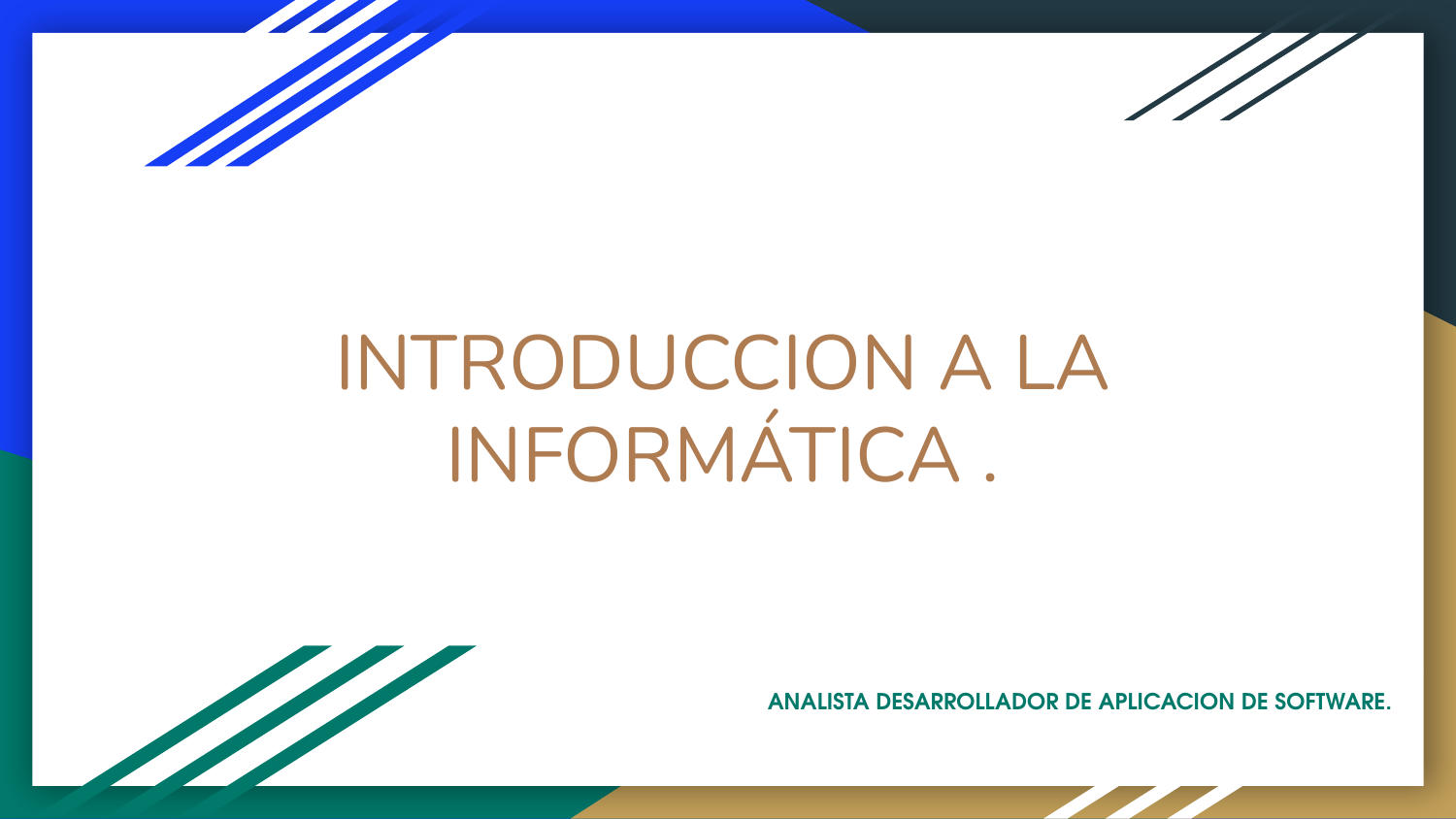

# INTRODUCCION A LA INFORMÁTICA .
ANALISTA DESARROLLADOR DE APLICACION DE SOFTWARE.